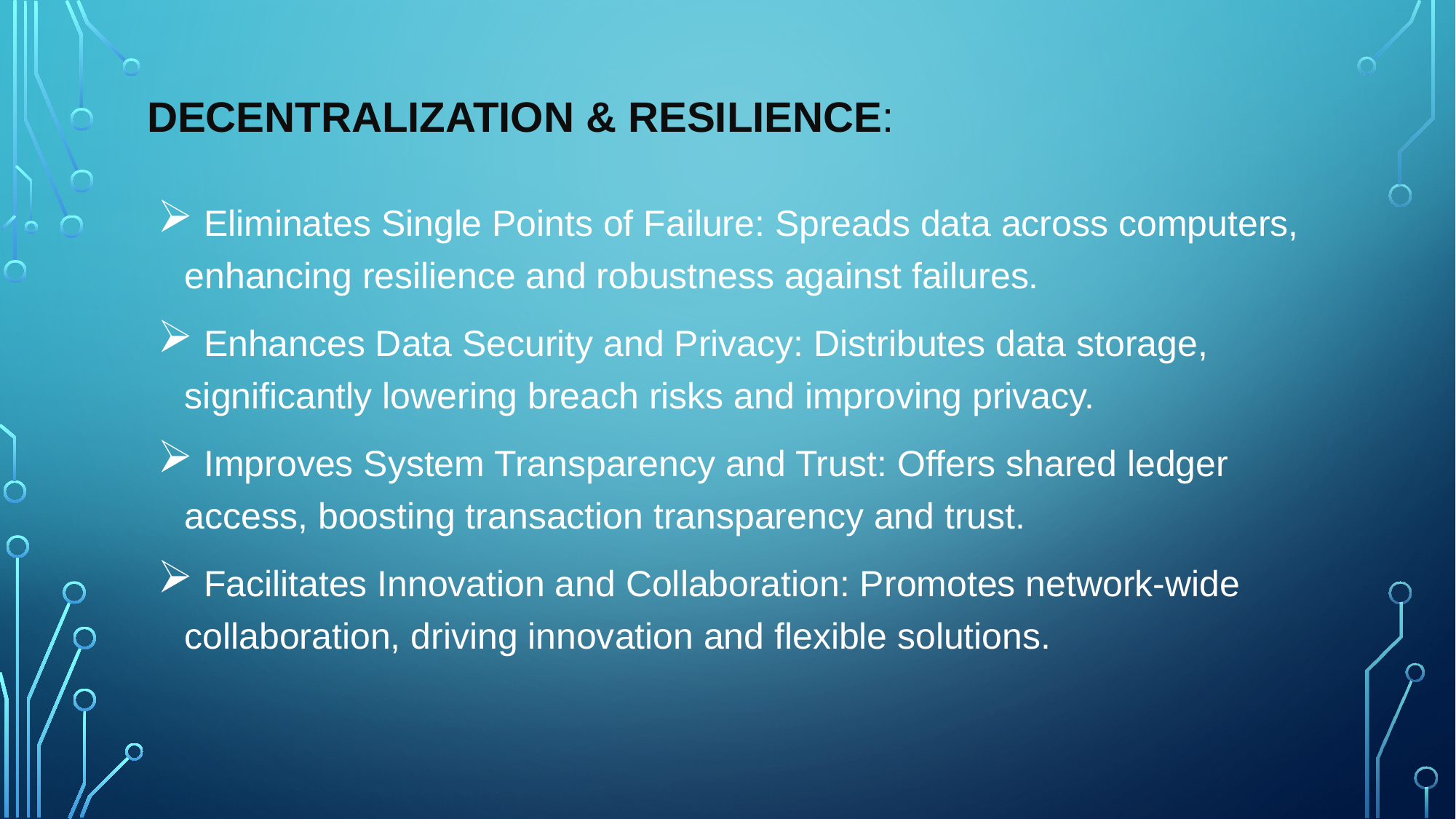

# Decentralization & Resilience:
 Eliminates Single Points of Failure: Spreads data across computers, enhancing resilience and robustness against failures.
 Enhances Data Security and Privacy: Distributes data storage, significantly lowering breach risks and improving privacy.
 Improves System Transparency and Trust: Offers shared ledger access, boosting transaction transparency and trust.
 Facilitates Innovation and Collaboration: Promotes network-wide collaboration, driving innovation and flexible solutions.